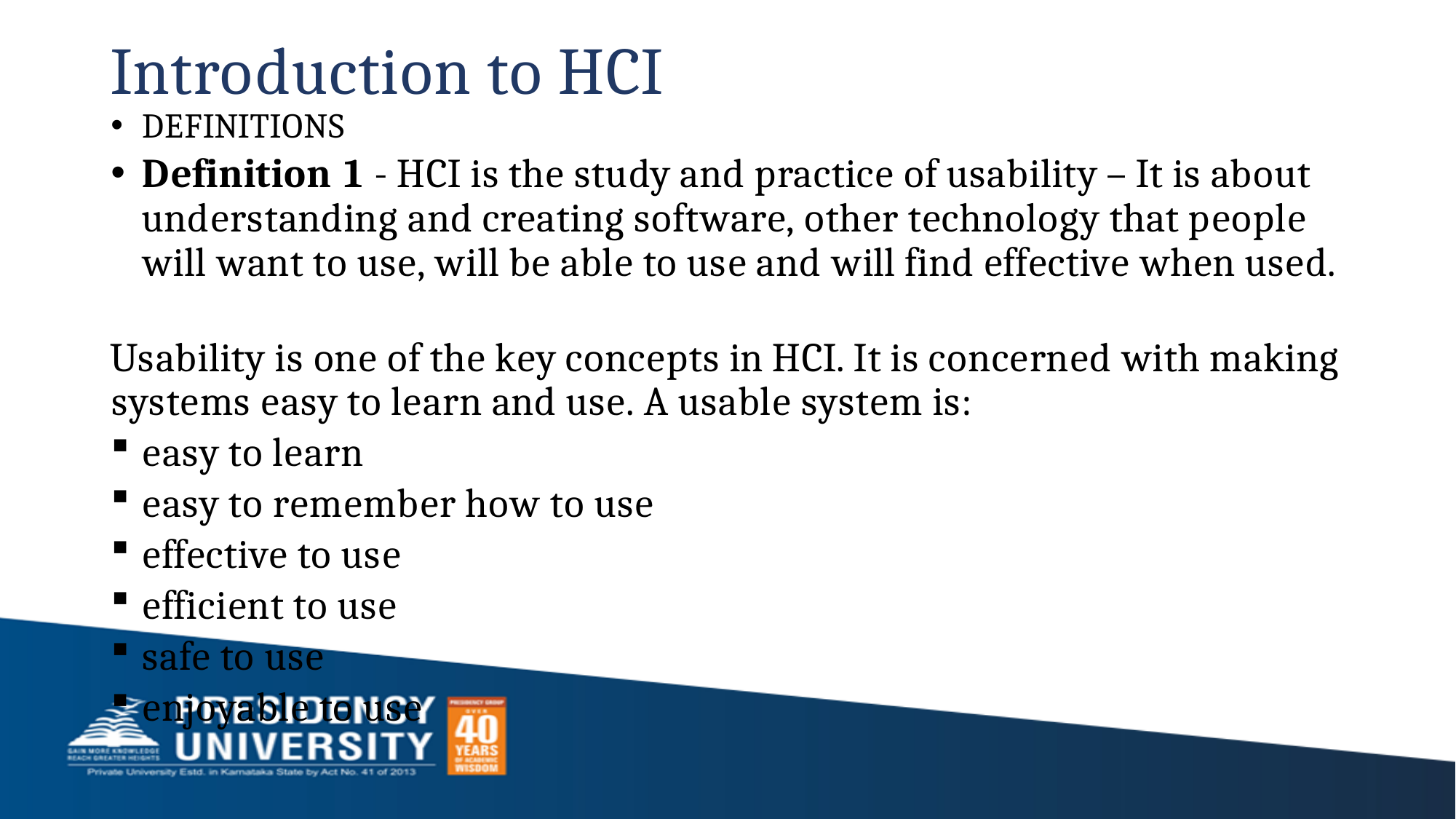

# Introduction to HCI
DEFINITIONS
Definition 1 - HCI is the study and practice of usability – It is about understanding and creating software, other technology that people will want to use, will be able to use and will find effective when used.

Usability is one of the key concepts in HCI. It is concerned with making systems easy to learn and use. A usable system is:
easy to learn
easy to remember how to use
effective to use
efficient to use
safe to use
enjoyable to use